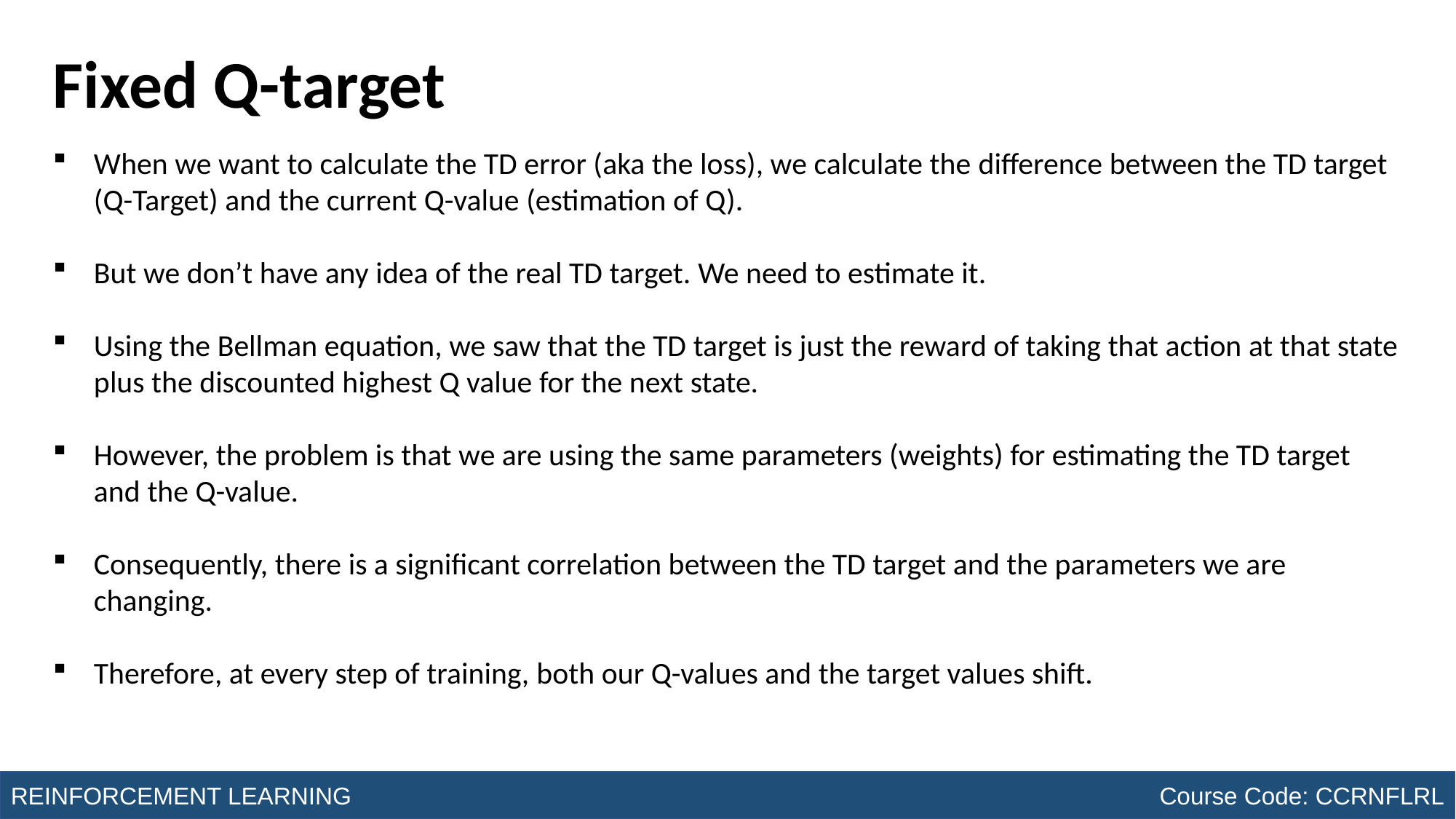

Course Code: CCINCOM/L
INTRODUCTION TO COMPUTING
# Fixed Q-target
When we want to calculate the TD error (aka the loss), we calculate the difference between the TD target (Q-Target) and the current Q-value (estimation of Q).

But we don’t have any idea of the real TD target. We need to estimate it.

Using the Bellman equation, we saw that the TD target is just the reward of taking that action at that state plus the discounted highest Q value for the next state.

However, the problem is that we are using the same parameters (weights) for estimating the TD target and the Q-value.

Consequently, there is a significant correlation between the TD target and the parameters we are changing.

Therefore, at every step of training, both our Q-values and the target values shift.

Joseph Marvin R. Imperial
REINFORCEMENT LEARNING
NU College of Computing and Information Technologies
Course Code: CCRNFLRL